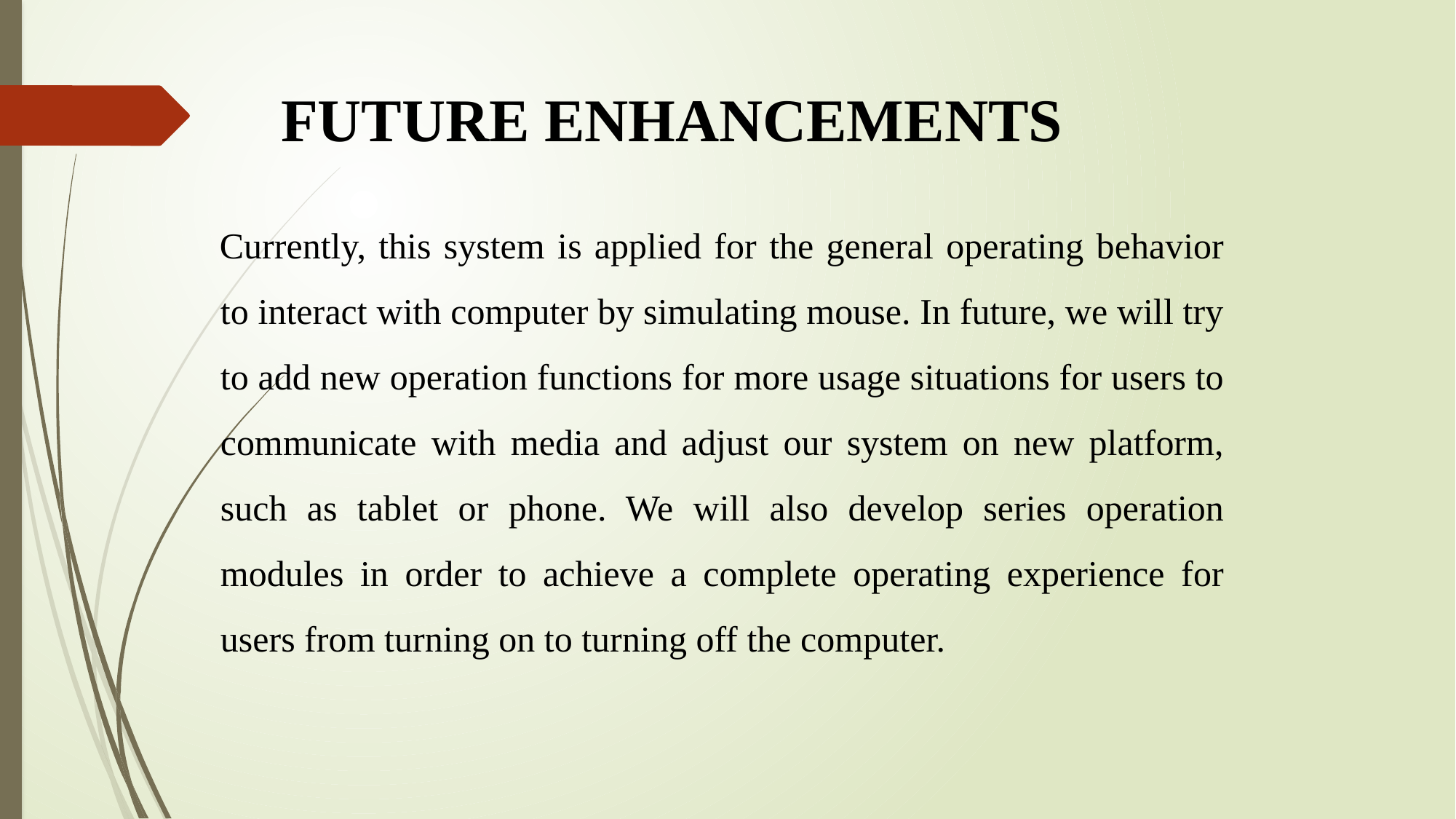

FUTURE ENHANCEMENTS

Currently, this system is applied for the general operating behavior to interact with computer by simulating mouse. In future, we will try to add new operation functions for more usage situations for users to communicate with media and adjust our system on new platform, such as tablet or phone. We will also develop series operation modules in order to achieve a complete operating experience for users from turning on to turning off the computer.